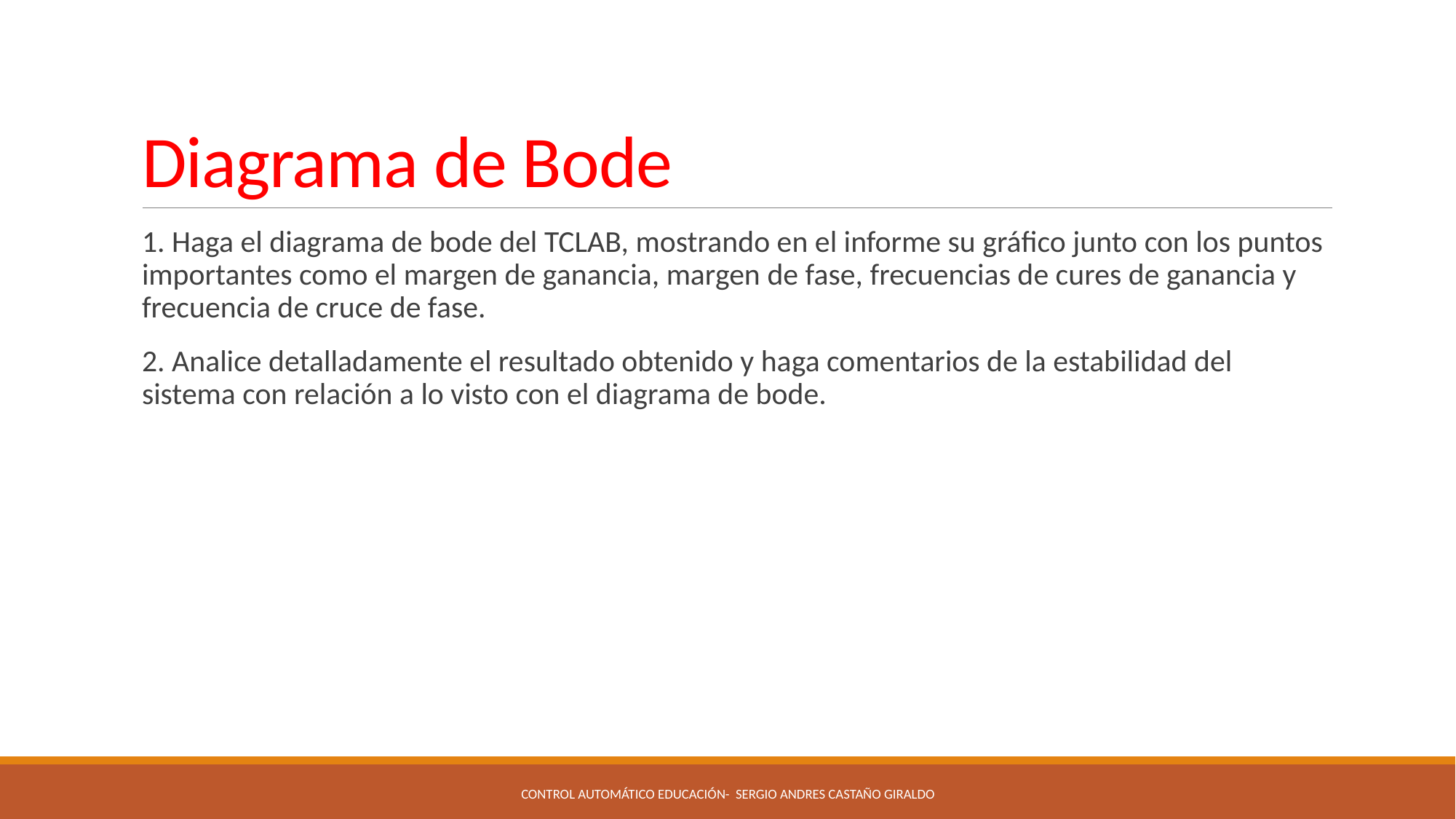

# Diagrama de Bode
1. Haga el diagrama de bode del TCLAB, mostrando en el informe su gráfico junto con los puntos importantes como el margen de ganancia, margen de fase, frecuencias de cures de ganancia y frecuencia de cruce de fase.
2. Analice detalladamente el resultado obtenido y haga comentarios de la estabilidad del sistema con relación a lo visto con el diagrama de bode.
CONTROL AUTOMÁTICO EDUCACIÓN-  Sergio Andres Castaño Giraldo